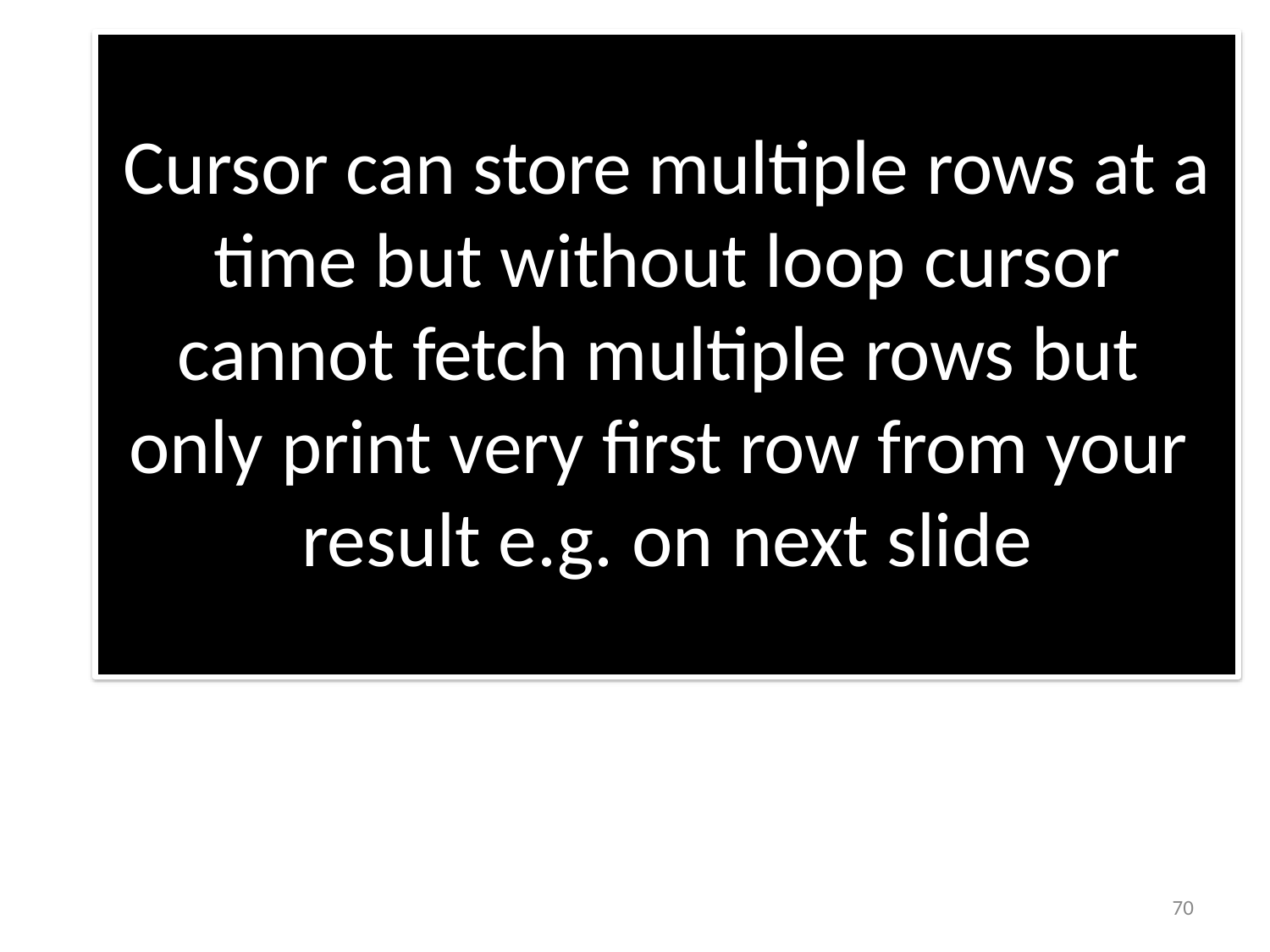

# Cursor can store multiple rows at a  time but without loop cursor  cannot fetch multiple rows but  only print very first row from your  result e.g. on next slide
70